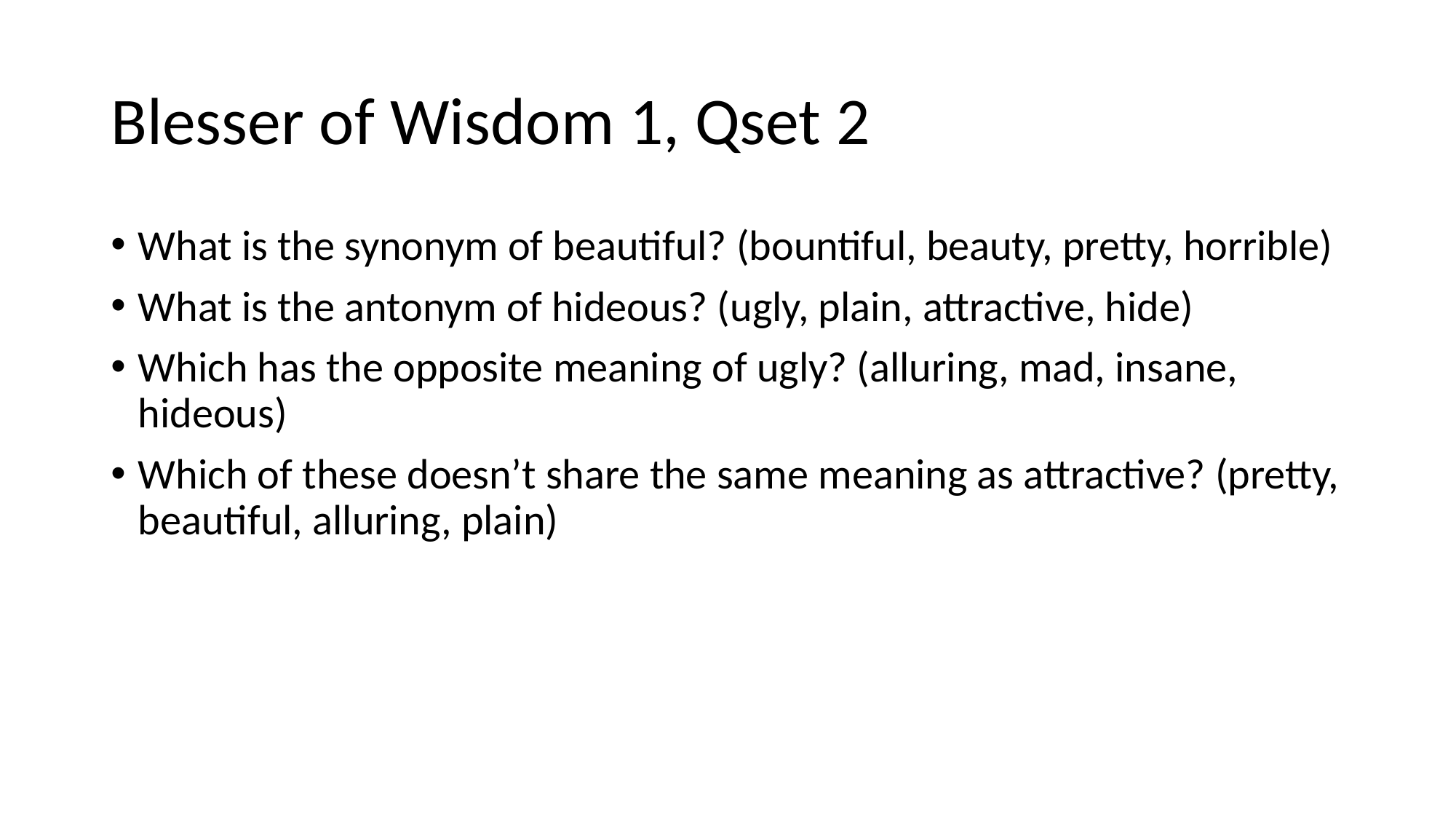

# Blesser of Wisdom 1, Qset 2
What is the synonym of beautiful? (bountiful, beauty, pretty, horrible)
What is the antonym of hideous? (ugly, plain, attractive, hide)
Which has the opposite meaning of ugly? (alluring, mad, insane, hideous)
Which of these doesn’t share the same meaning as attractive? (pretty, beautiful, alluring, plain)